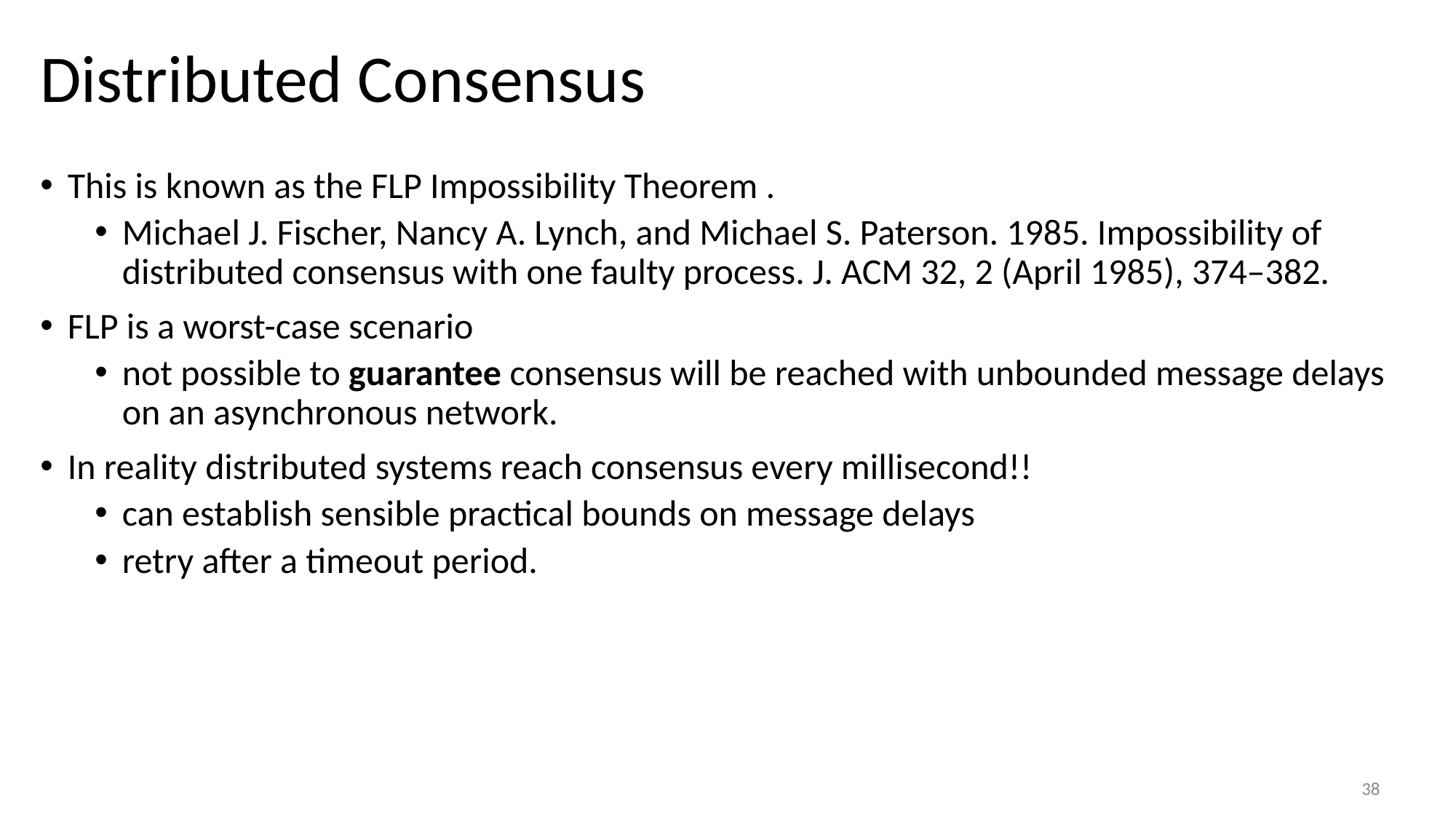

# Distributed Consensus
This is known as the FLP Impossibility Theorem .
Michael J. Fischer, Nancy A. Lynch, and Michael S. Paterson. 1985. Impossibility of distributed consensus with one faulty process. J. ACM 32, 2 (April 1985), 374–382.
FLP is a worst-case scenario
not possible to guarantee consensus will be reached with unbounded message delays on an asynchronous network.
In reality distributed systems reach consensus every millisecond!!
can establish sensible practical bounds on message delays
retry after a timeout period.